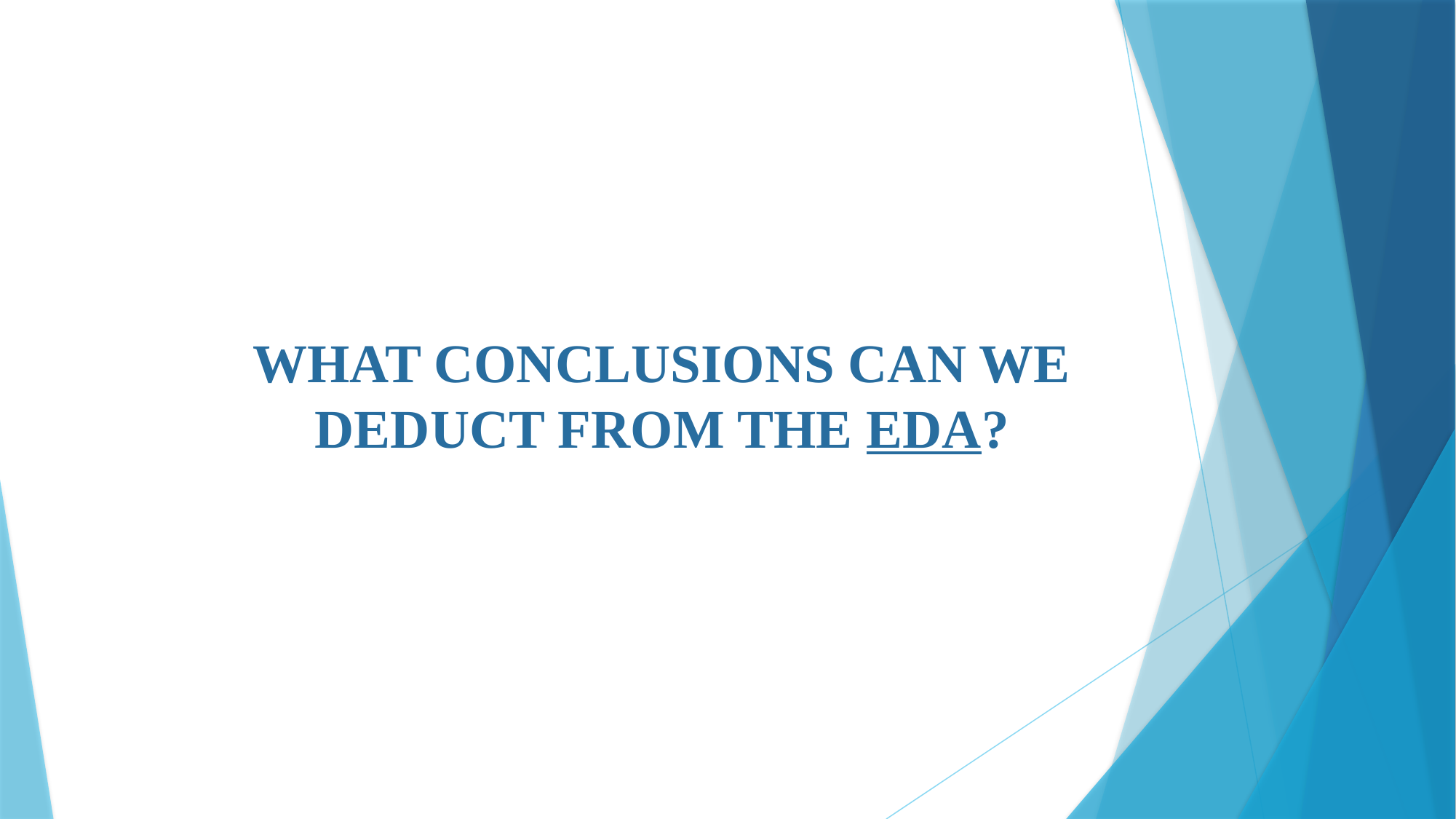

WHAT CONCLUSIONS CAN WE DEDUCT FROM THE EDA?